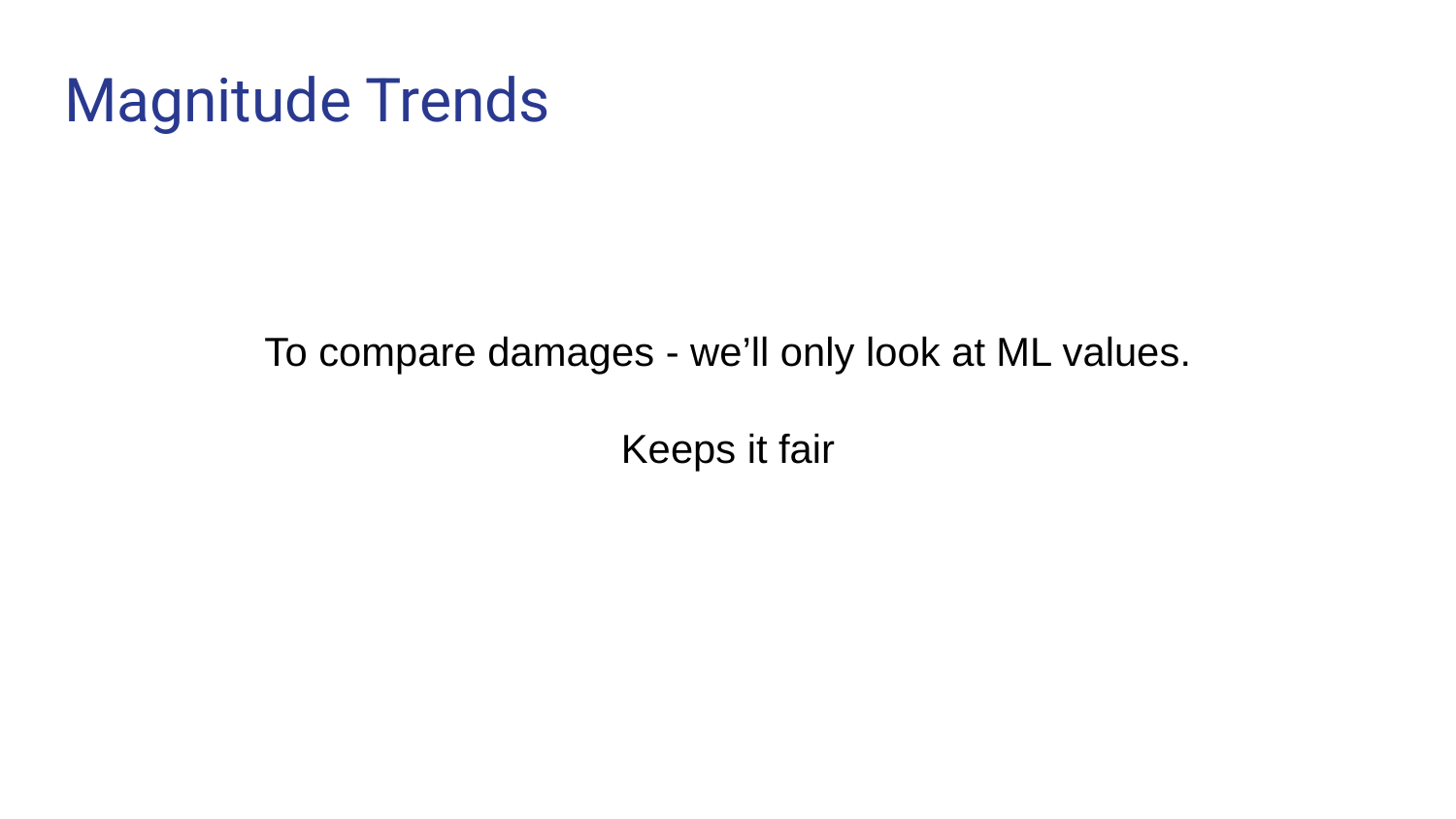

# Magnitude Trends
To compare damages - we’ll only look at ML values.

Keeps it fair